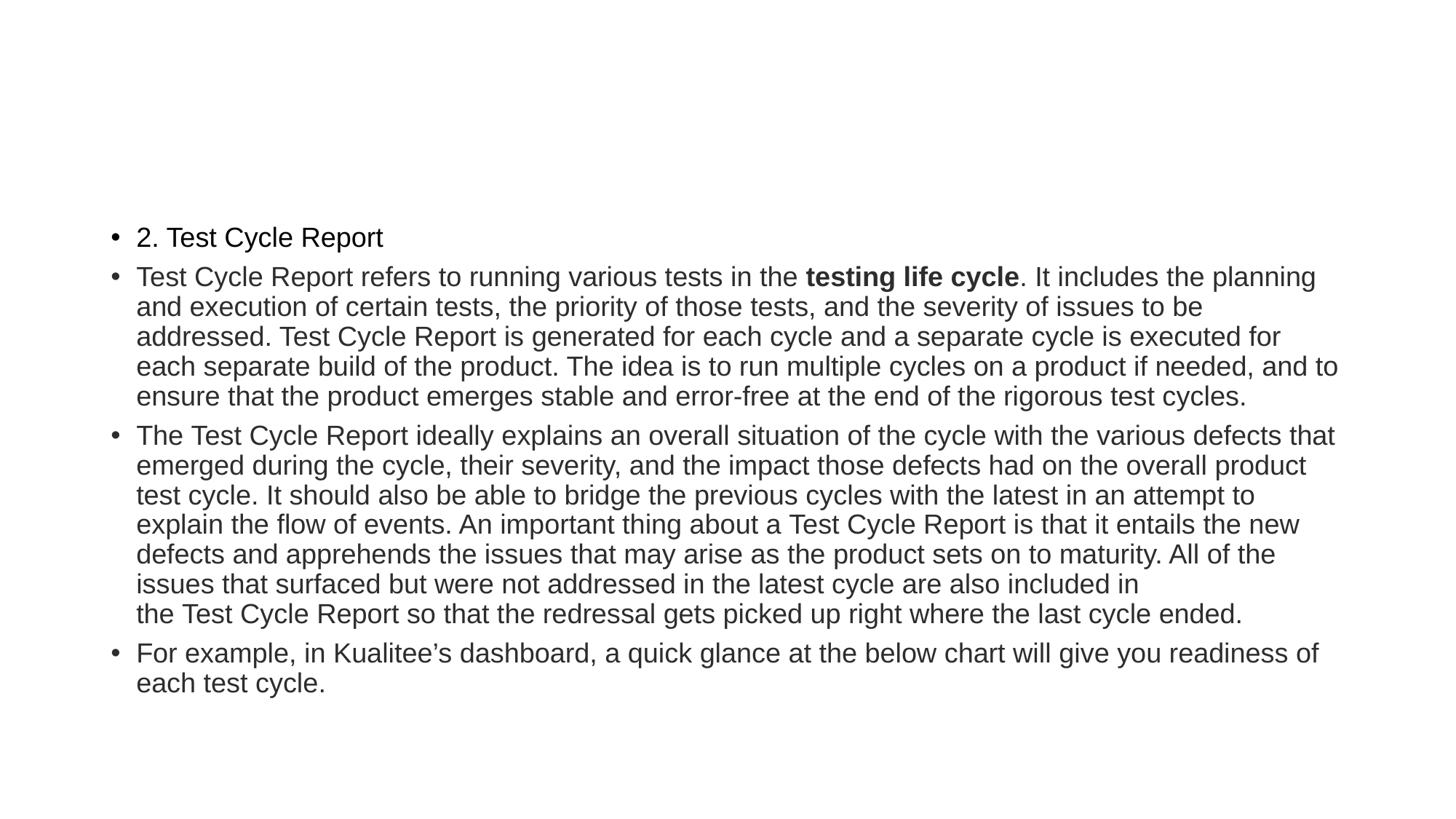

#
2. Test Cycle Report
Test Cycle Report refers to running various tests in the testing life cycle. It includes the planning and execution of certain tests, the priority of those tests, and the severity of issues to be addressed. Test Cycle Report is generated for each cycle and a separate cycle is executed for each separate build of the product. The idea is to run multiple cycles on a product if needed, and to ensure that the product emerges stable and error-free at the end of the rigorous test cycles.
The Test Cycle Report ideally explains an overall situation of the cycle with the various defects that emerged during the cycle, their severity, and the impact those defects had on the overall product test cycle. It should also be able to bridge the previous cycles with the latest in an attempt to explain the flow of events. An important thing about a Test Cycle Report is that it entails the new defects and apprehends the issues that may arise as the product sets on to maturity. All of the issues that surfaced but were not addressed in the latest cycle are also included in the Test Cycle Report so that the redressal gets picked up right where the last cycle ended.
For example, in Kualitee’s dashboard, a quick glance at the below chart will give you readiness of each test cycle.